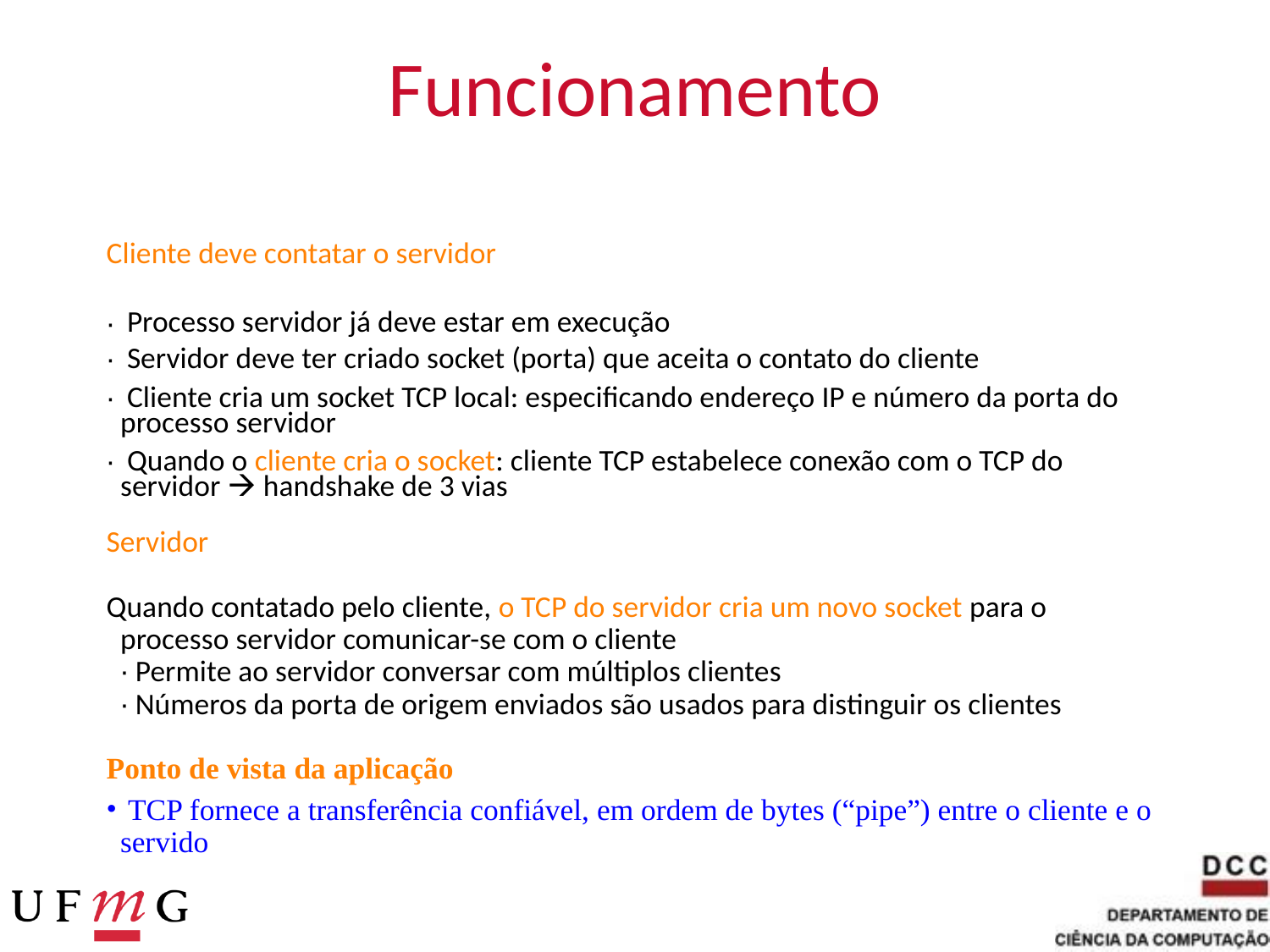

# Funcionamento
Cliente deve contatar o servidor

 Processo servidor já deve estar em execução
 Servidor deve ter criado socket (porta) que aceita o contato do cliente
 Cliente cria um socket TCP local: especificando endereço IP e número da porta do processo servidor
 Quando o cliente cria o socket: cliente TCP estabelece conexão com o TCP do servidor 🡪 handshake de 3 vias

Servidor

Quando contatado pelo cliente, o TCP do servidor cria um novo socket para o processo servidor comunicar-se com o cliente
	∙ Permite ao servidor conversar com múltiplos clientes
	∙ Números da porta de origem enviados são usados para distinguir os clientes

Ponto de vista da aplicação
 TCP fornece a transferência confiável, em ordem de bytes (“pipe”) entre o cliente e o servido